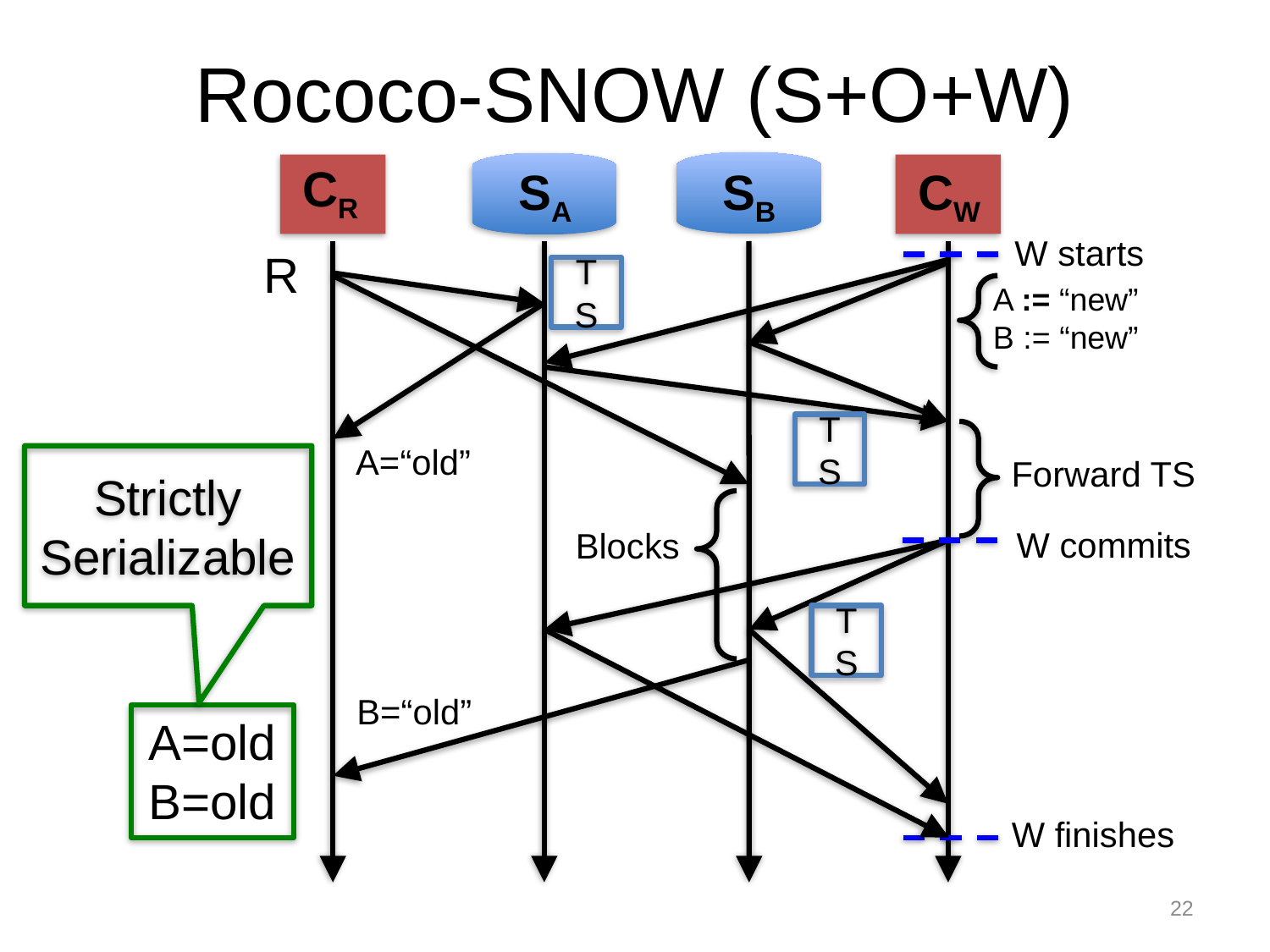

# Rococo-SNOW (S+O+W)
CR

SA

SB

CW

W starts
R
TS
A := “new”
B := “new”

TS

A=“old”
Strictly Serializable
Forward TS

W commits
Blocks
TS
B=“old”
A=old
B=old

W finishes
22